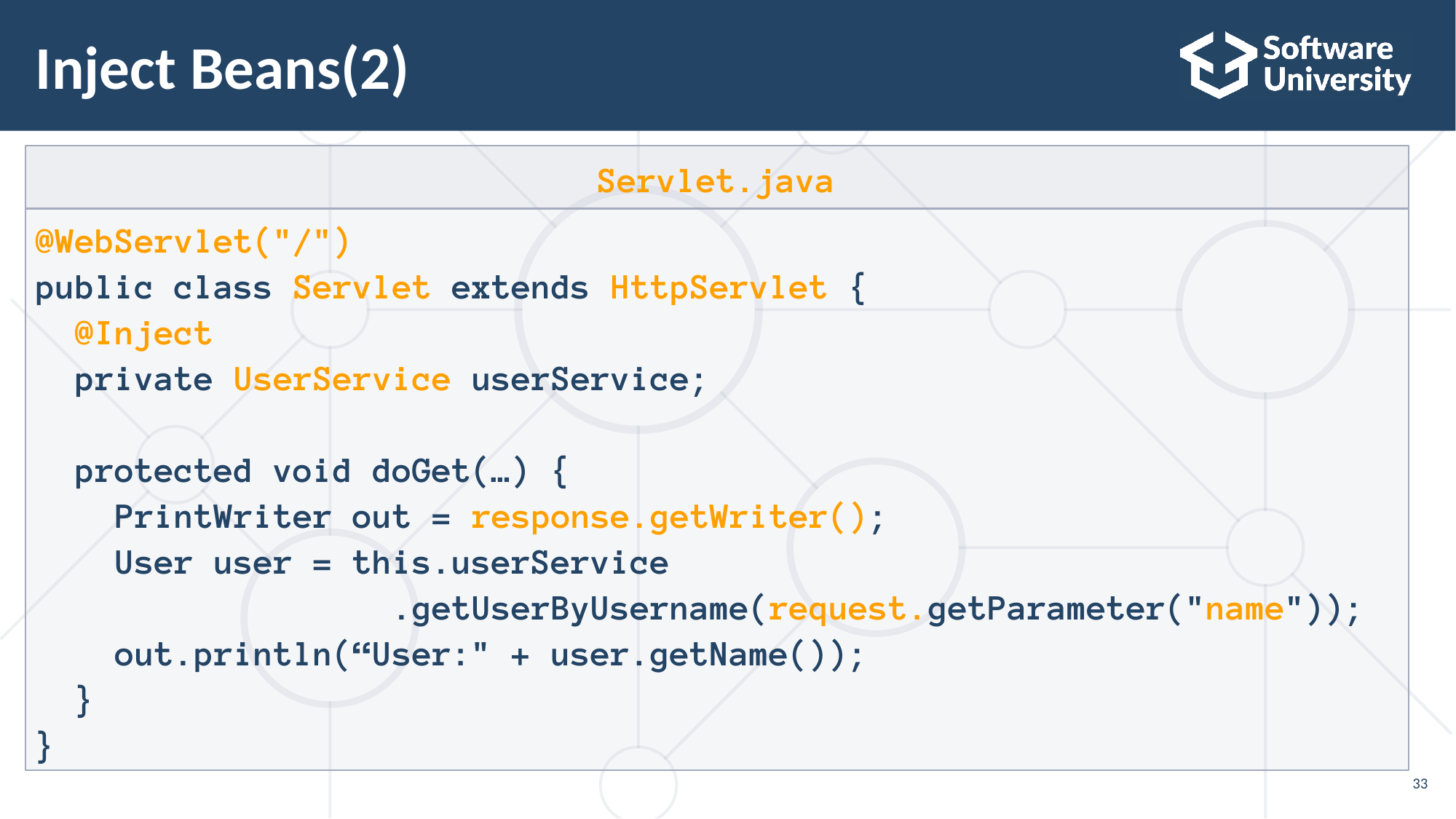

# Inject Beans(2)
Servlet.java
@WebServlet("/")
public class Servlet extends HttpServlet {
  @Inject
  private UserService userService;

  protected void doGet(…) {
    PrintWriter out = response.getWriter();
    User user = this.userService
                  .getUserByUsername(request.getParameter("name"));
    out.println(“User:" + user.getName());
  }
}
33